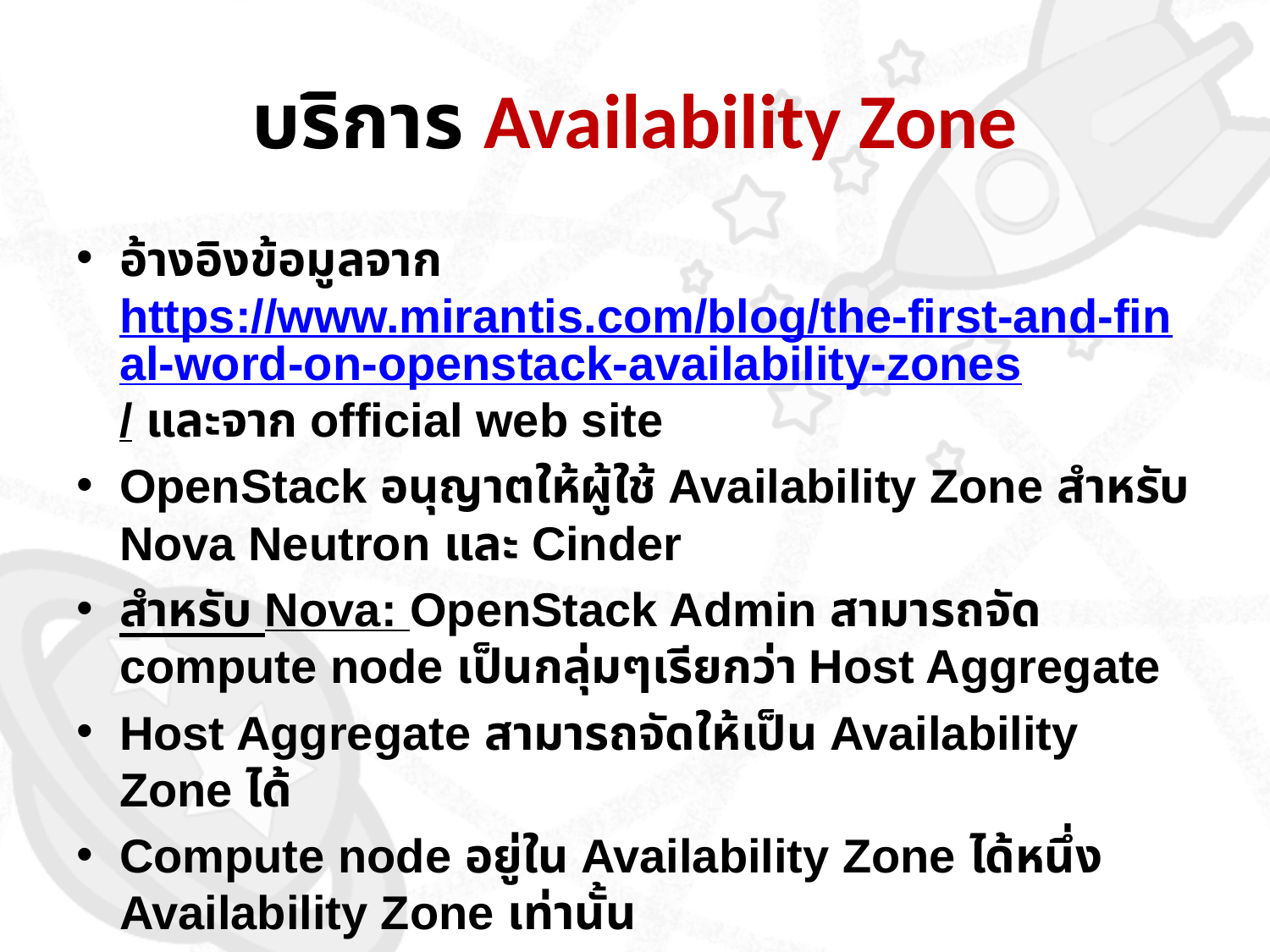

# บริการ Availability Zone
อ้างอิงข้อมูลจาก https://www.mirantis.com/blog/the-first-and-final-word-on-openstack-availability-zones/ และจาก official web site
OpenStack อนุญาตให้ผู้ใช้ Availability Zone สำหรับ Nova Neutron และ Cinder
สำหรับ Nova: OpenStack Admin สามารถจัด compute node เป็นกลุ่มๆเรียกว่า Host Aggregate
Host Aggregate สามารถจัดให้เป็น Availability Zone ได้
Compute node อยู่ใน Availability Zone ได้หนึ่ง Availability Zone เท่านั้น